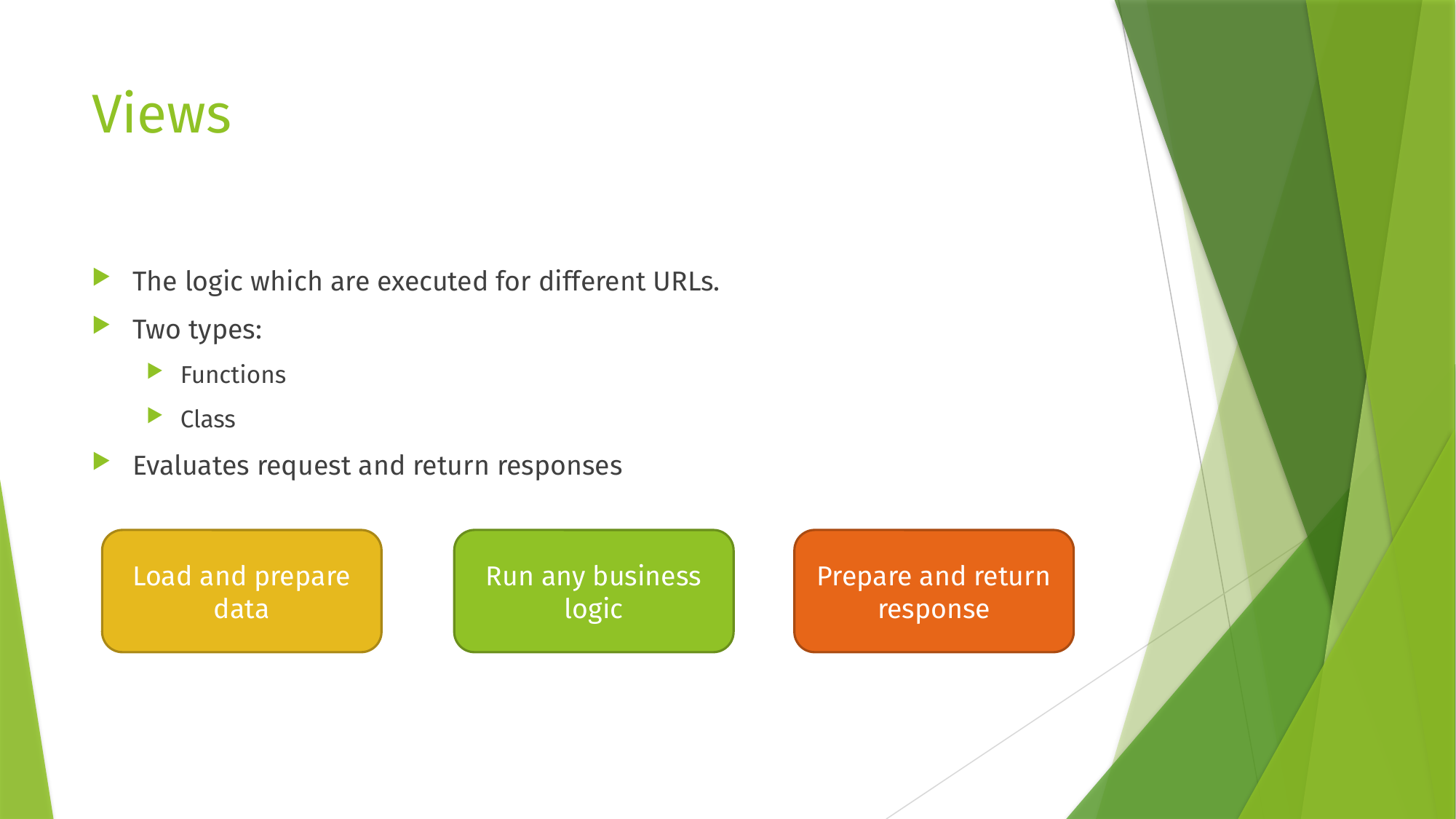

# Views
The logic which are executed for different URLs.
Two types:
Functions
Class
Evaluates request and return responses

Load and prepare data
Run any business logic
Prepare and return response